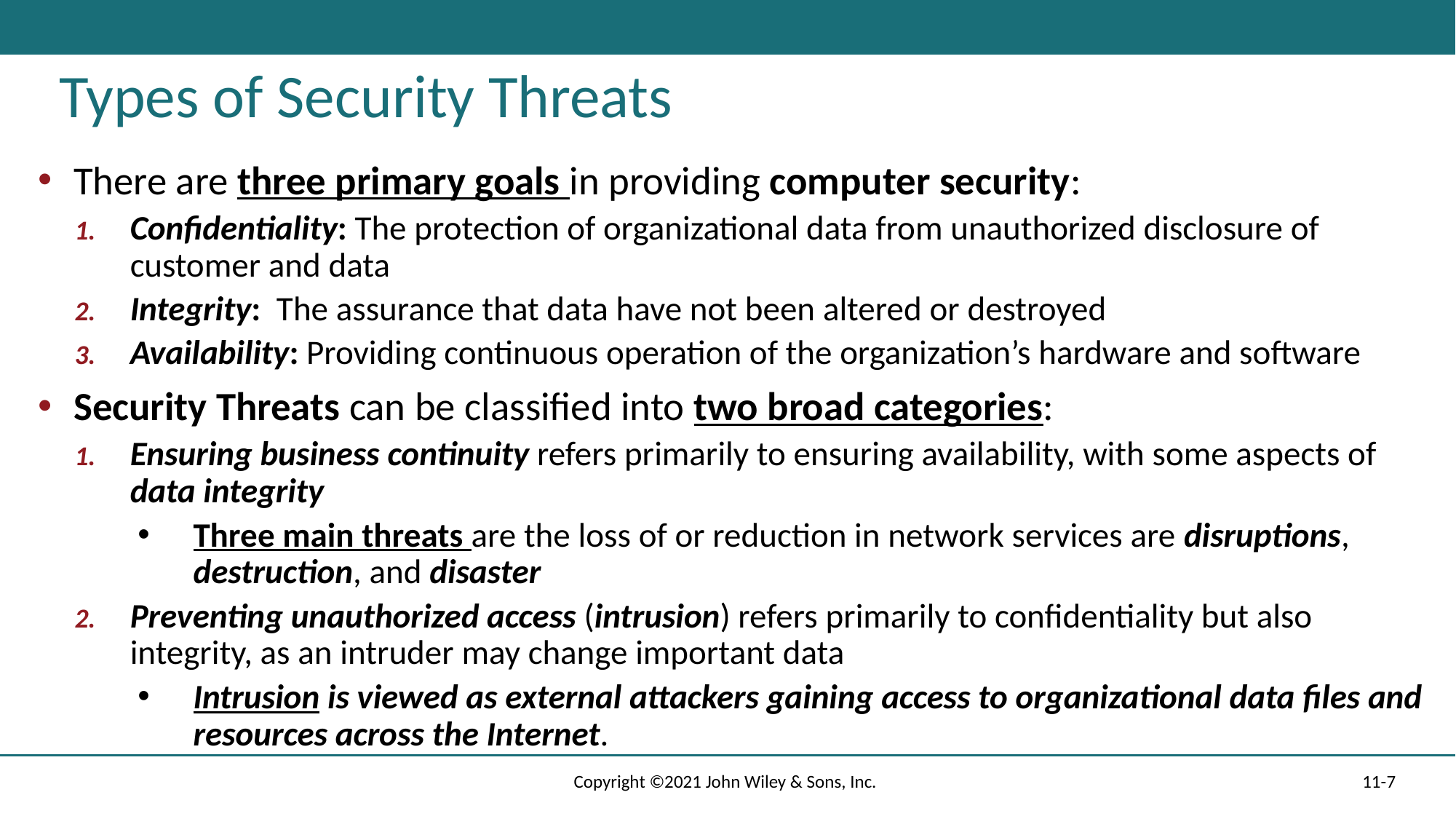

# Types of Security Threats
There are three primary goals in providing computer security:
Confidentiality: The protection of organizational data from unauthorized disclosure of customer and data
Integrity:  The assurance that data have not been altered or destroyed
Availability: Providing continuous operation of the organization’s hardware and software
Security Threats can be classified into two broad categories:
Ensuring business continuity refers primarily to ensuring availability, with some aspects of data integrity
Three main threats are the loss of or reduction in network services are disruptions, destruction, and disaster
Preventing unauthorized access (intrusion) refers primarily to confidentiality but also integrity, as an intruder may change important data
Intrusion is viewed as external attackers gaining access to organizational data files and resources across the Internet.

Copyright ©2021 John Wiley & Sons, Inc.
11-7